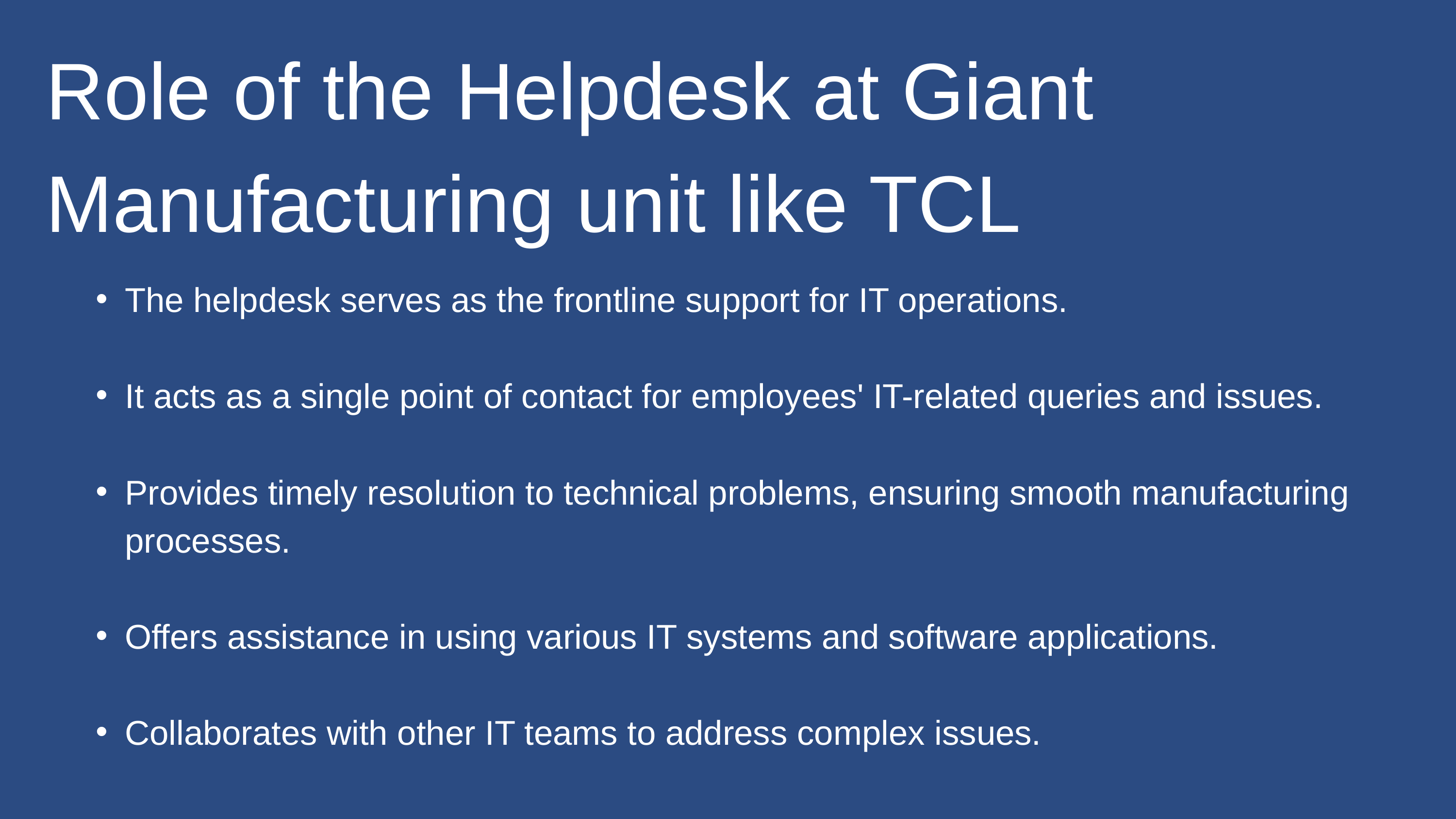

Role of the Helpdesk at Giant Manufacturing unit like TCL
The helpdesk serves as the frontline support for IT operations.

It acts as a single point of contact for employees' IT-related queries and issues.

Provides timely resolution to technical problems, ensuring smooth manufacturing processes.

Offers assistance in using various IT systems and software applications.

Collaborates with other IT teams to address complex issues.